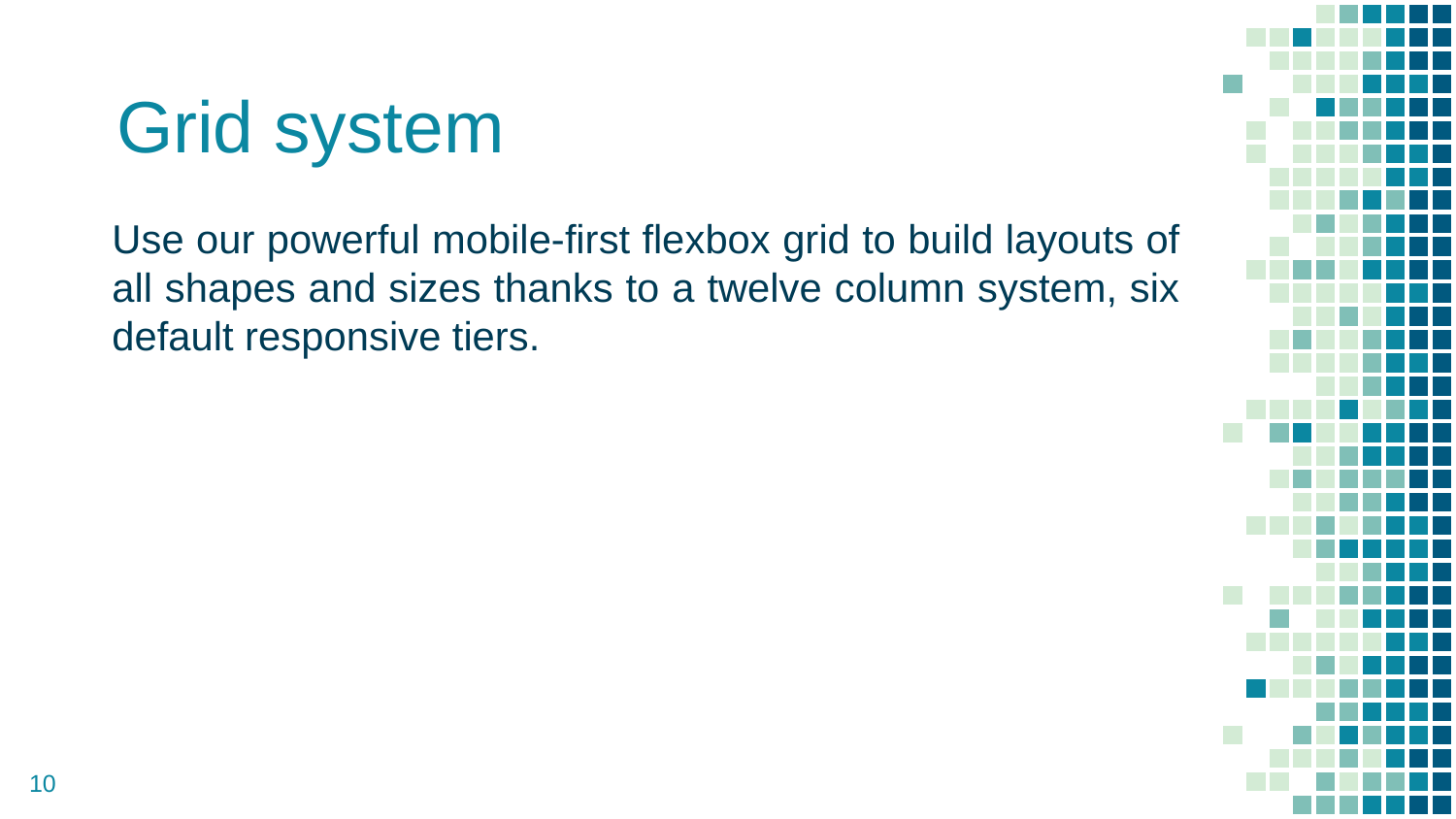

Grid system
Use our powerful mobile-first flexbox grid to build layouts of all shapes and sizes thanks to a twelve column system, six default responsive tiers.

10